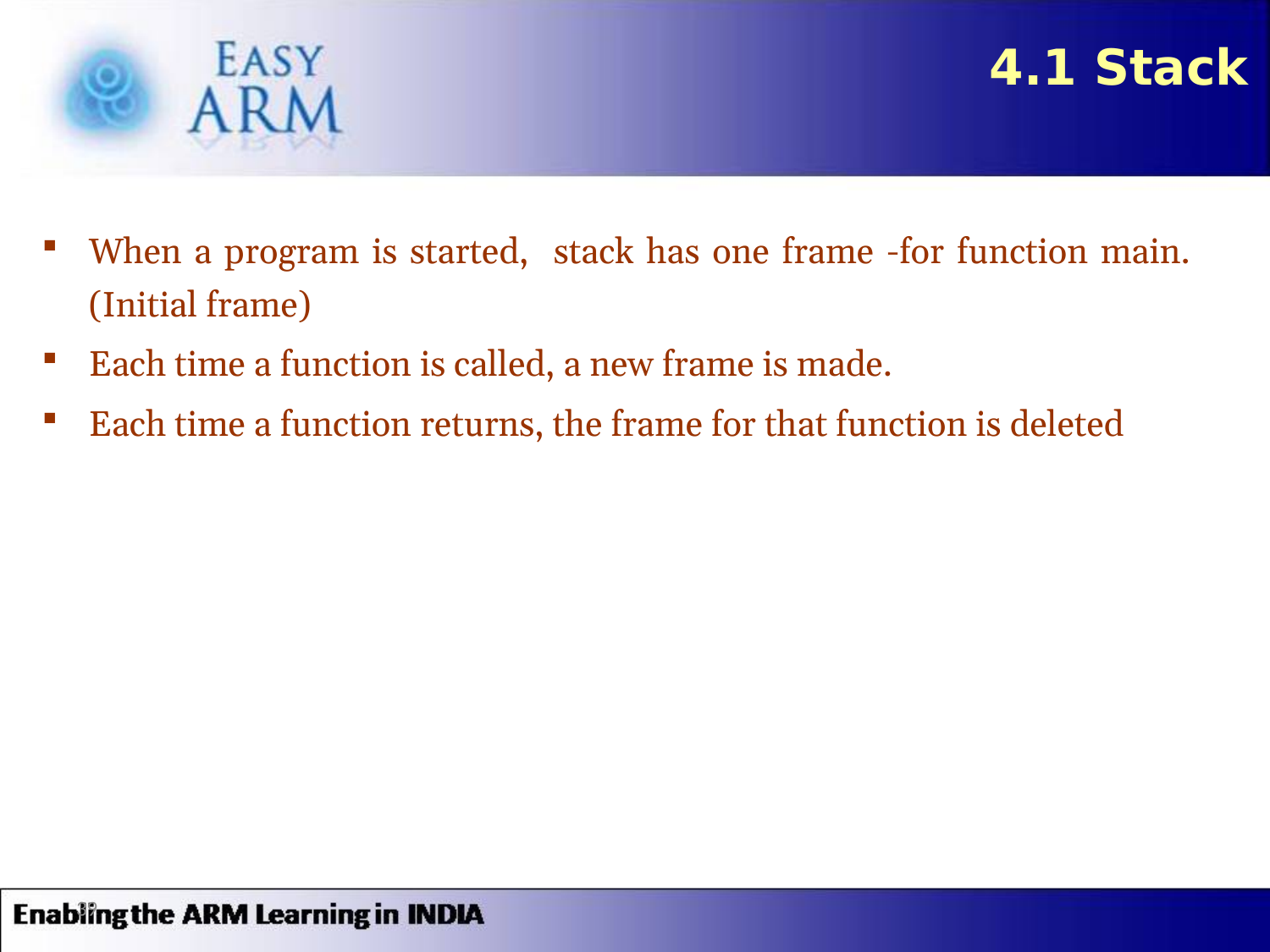

# 4.1 Stack
When a program is started,  stack has one frame -for function main. (Initial frame)
Each time a function is called, a new frame is made.
Each time a function returns, the frame for that function is deleted
39